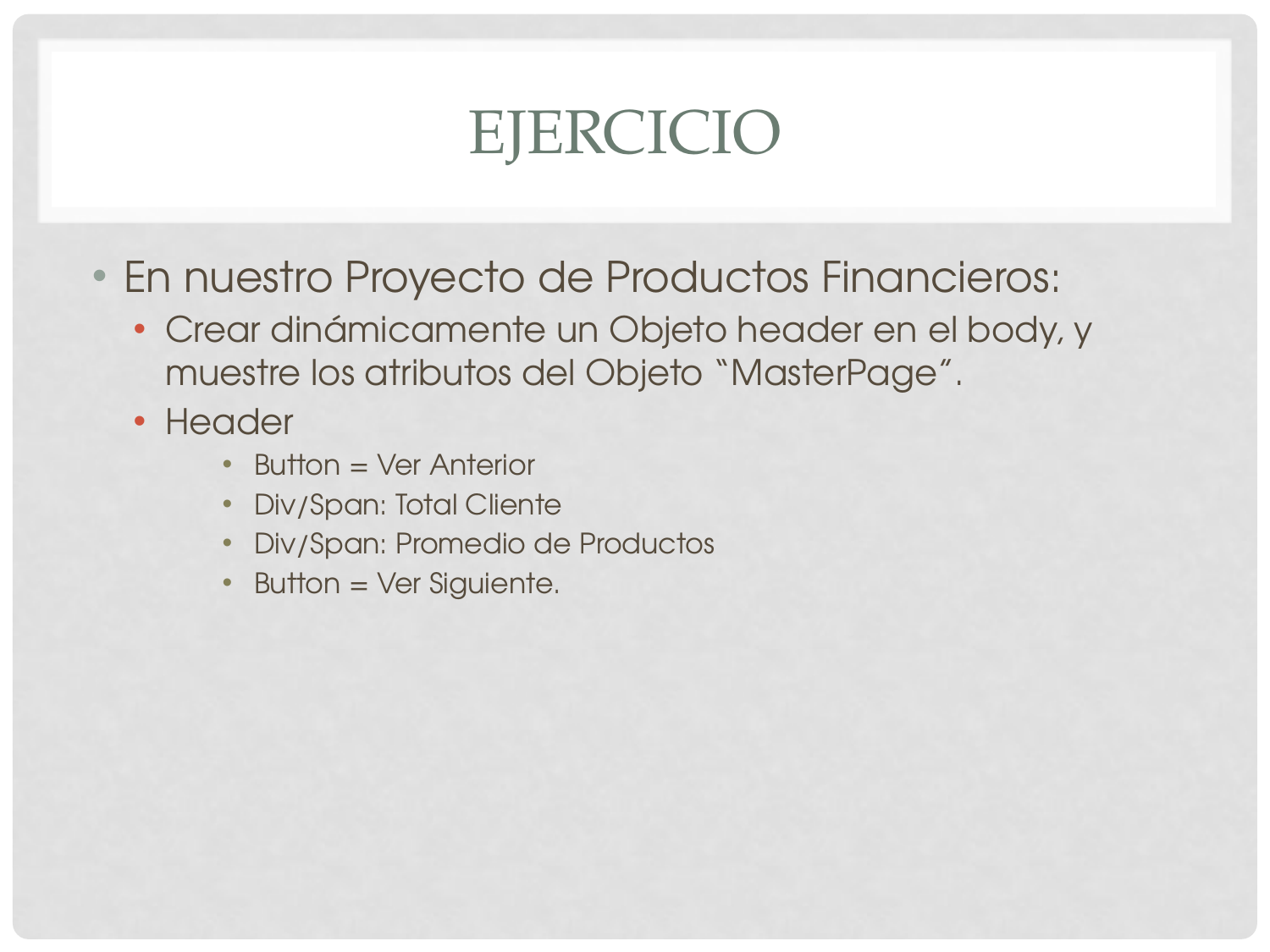

# Ejercicio
En nuestro Proyecto de Productos Financieros:
Crear dinámicamente un Objeto header en el body, y muestre los atributos del Objeto “MasterPage”.
Header
Button = Ver Anterior
Div/Span: Total Cliente
Div/Span: Promedio de Productos
Button = Ver Siguiente.